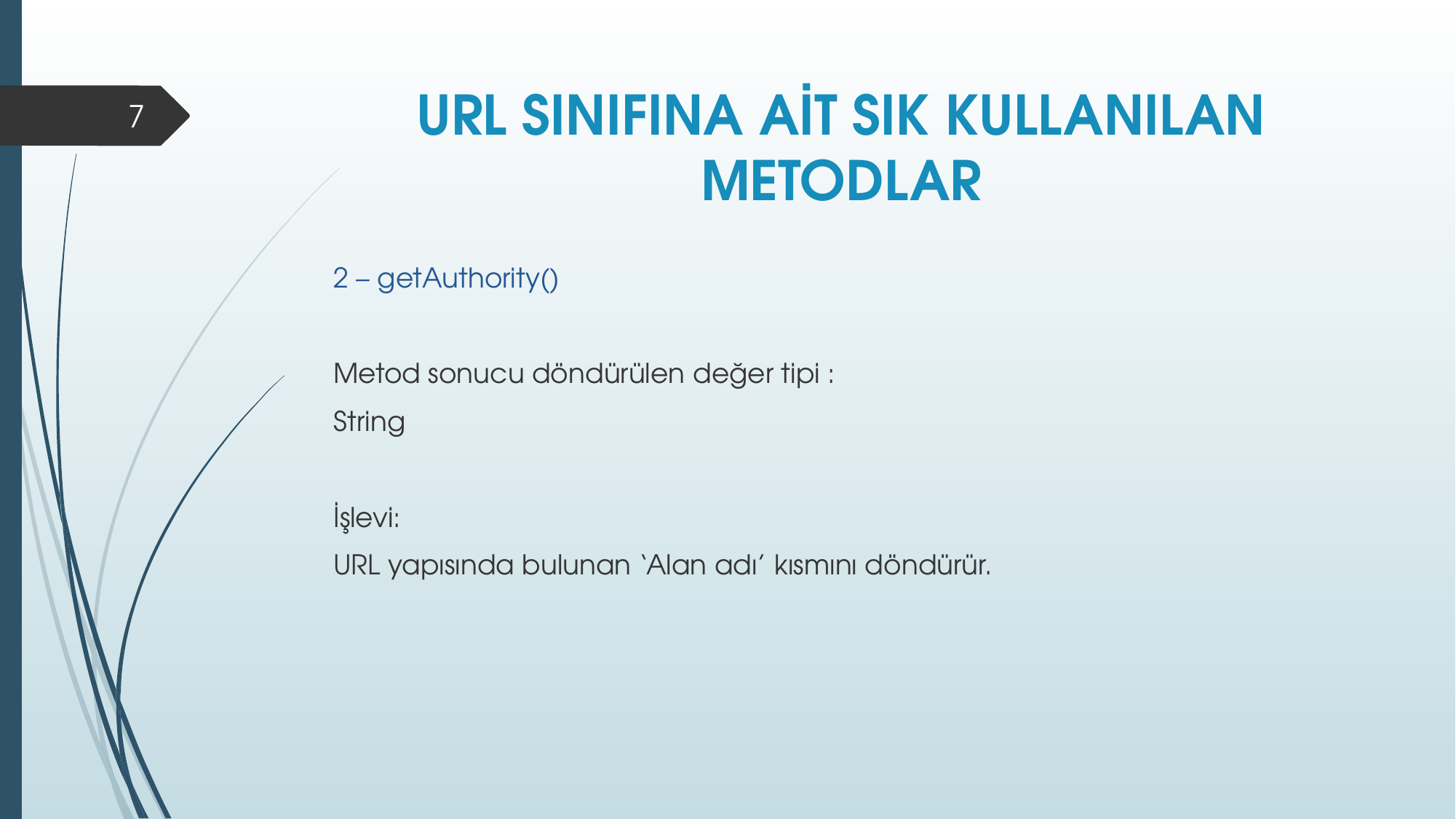

# URL SINIFINA AİT SIK KULLANILAN METODLAR
7
2 – getAuthority()

Metod sonucu döndürülen değer tipi :
String

İşlevi:
URL yapısında bulunan ‘Alan adı’ kısmını döndürür.